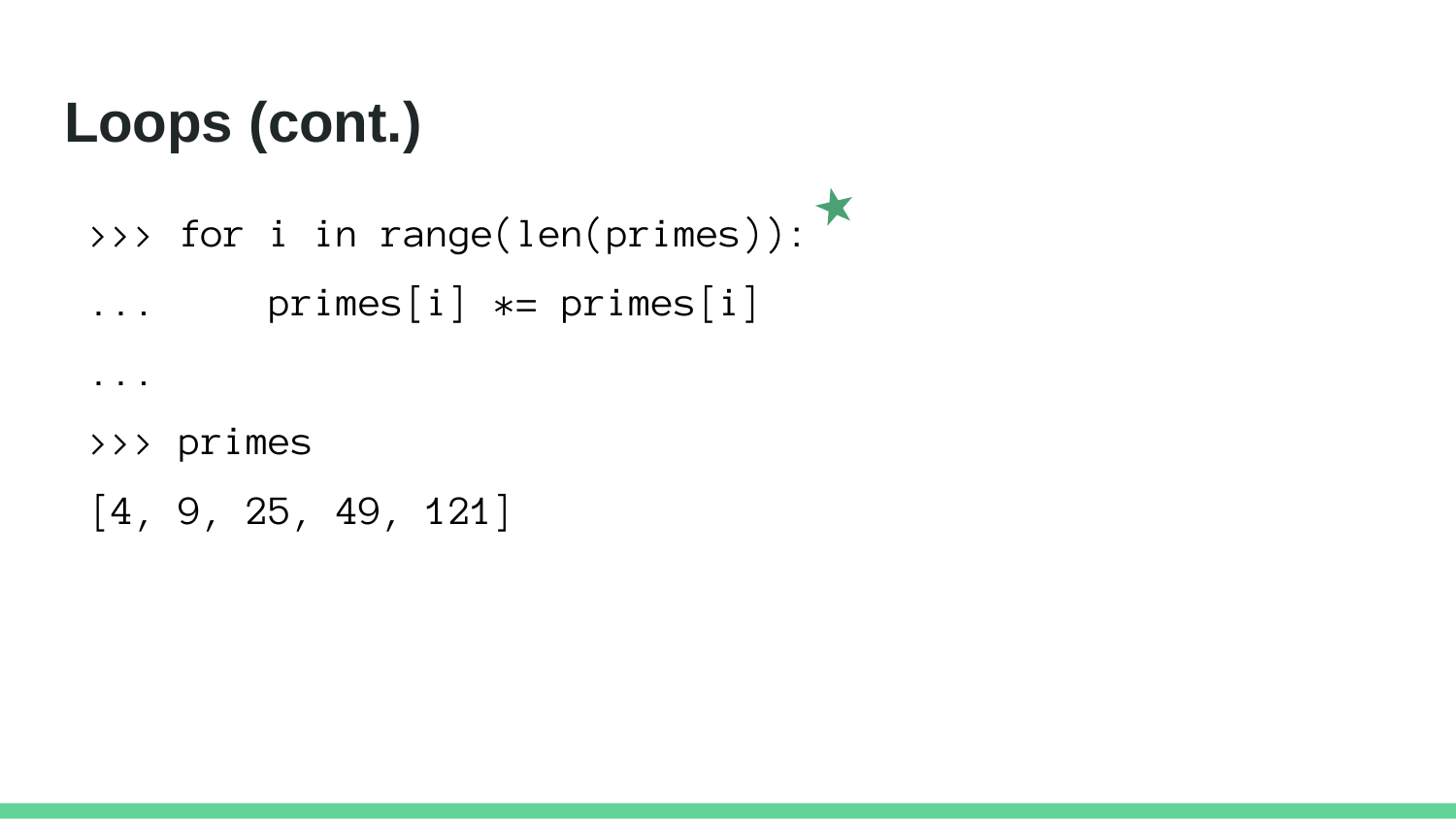

# Loops (cont.)
>>> for i in range(len(primes)):
...     primes[i] *= primes[i]
...
>>> primes
[4, 9, 25, 49, 121]